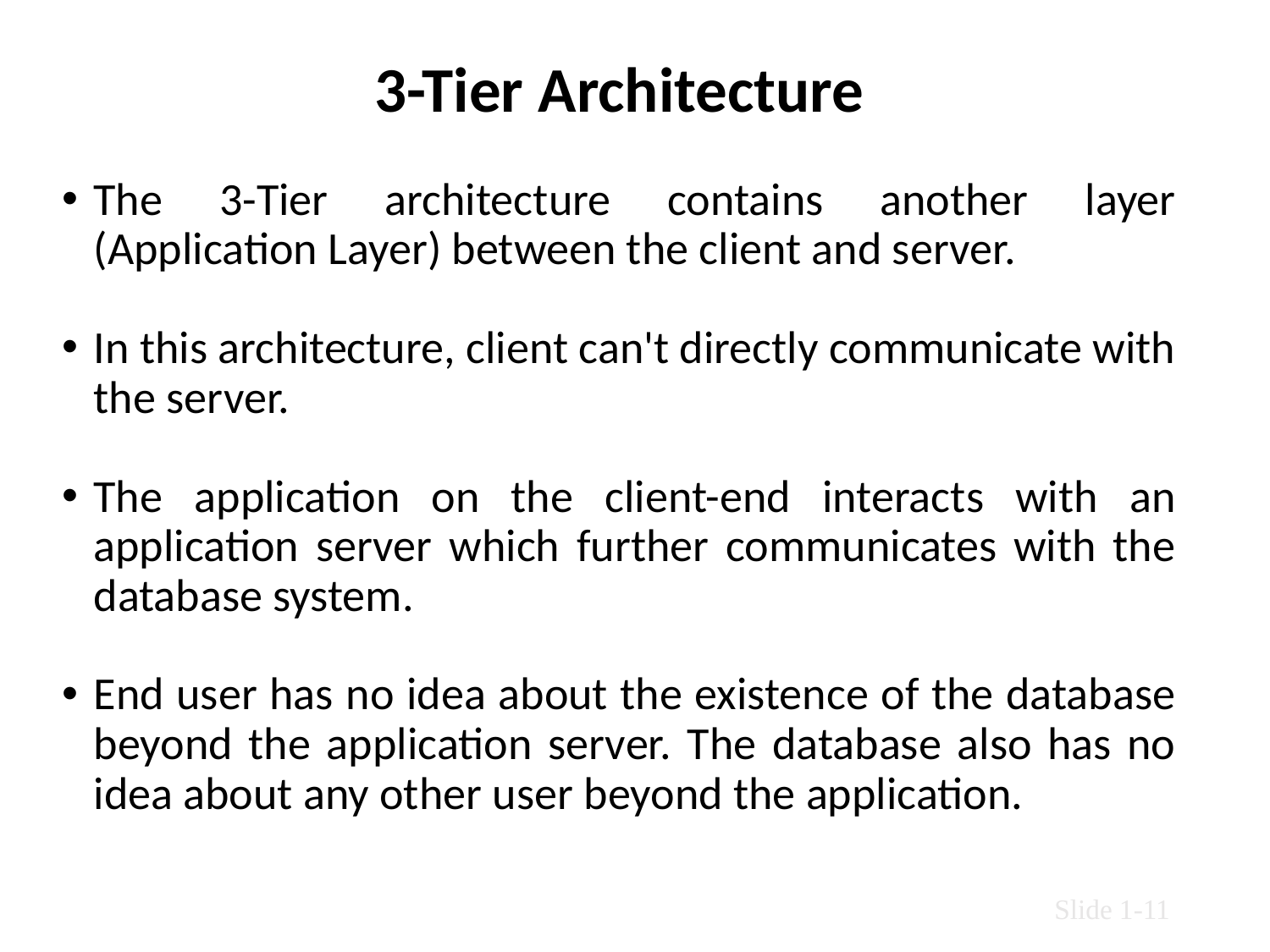

3-Tier Architecture

The 3-Tier architecture contains another layer (Application Layer) between the client and server.

In this architecture, client can't directly communicate with the server.

The application on the client-end interacts with an application server which further communicates with the database system.

End user has no idea about the existence of the database beyond the application server. The database also has no idea about any other user beyond the application.

Slide 1-11